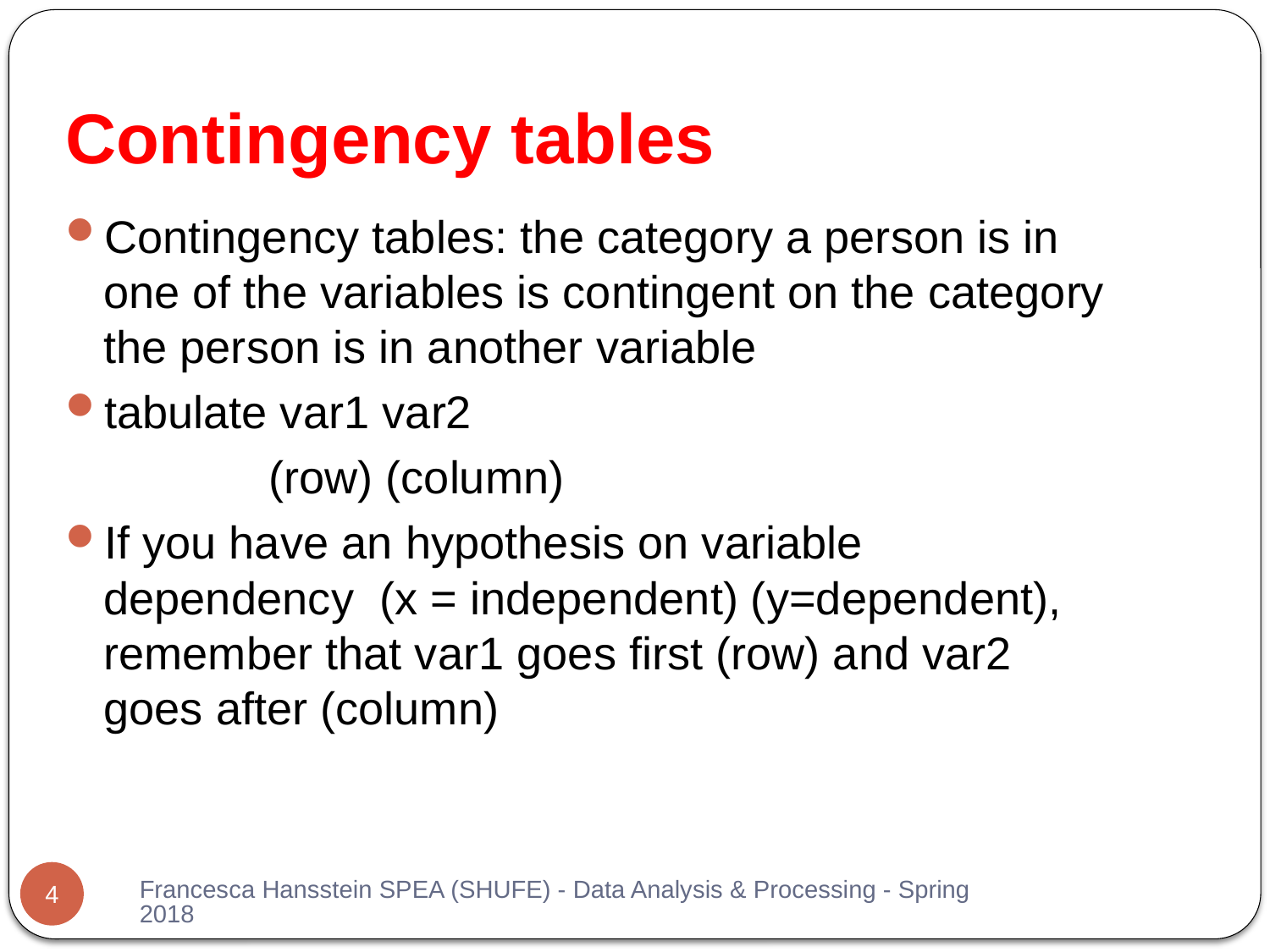

# Contingency tables
Contingency tables: the category a person is in one of the variables is contingent on the category the person is in another variable
tabulate var1 var2
                (row) (column)
If you have an hypothesis on variable dependency  (x = independent) (y=dependent), remember that var1 goes first (row) and var2 goes after (column)

Francesca Hansstein SPEA (SHUFE) - Data Analysis & Processing - Spring 2018
4